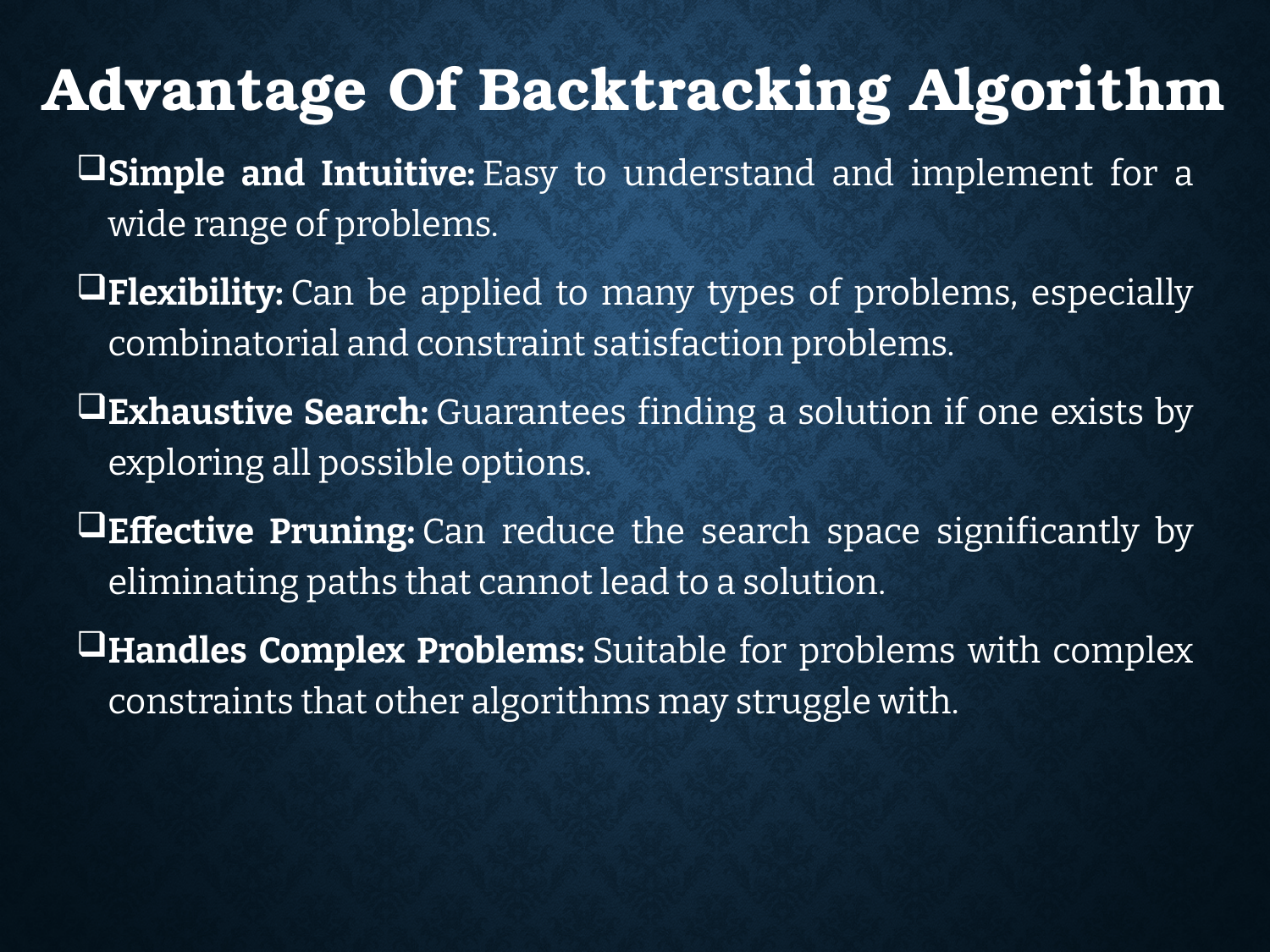

# Advantage Of Backtracking Algorithm
Simple and Intuitive: Easy to understand and implement for a wide range of problems.
Flexibility: Can be applied to many types of problems, especially combinatorial and constraint satisfaction problems.
Exhaustive Search: Guarantees finding a solution if one exists by exploring all possible options.
Effective Pruning: Can reduce the search space significantly by eliminating paths that cannot lead to a solution.
Handles Complex Problems: Suitable for problems with complex constraints that other algorithms may struggle with.